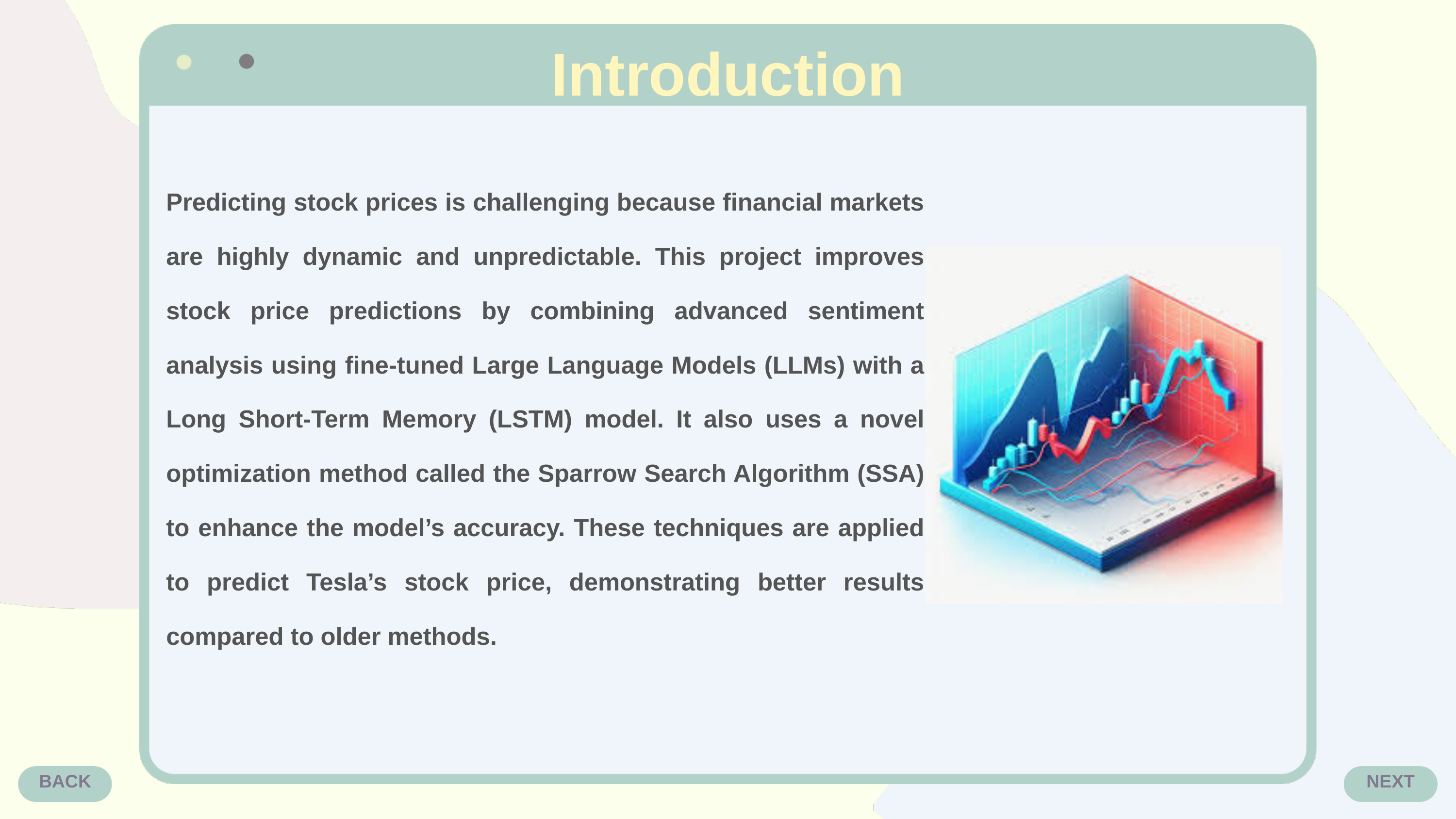

Introduction

Predicting stock prices is challenging because financial markets are highly dynamic and unpredictable. This project improves stock price predictions by combining advanced sentiment analysis using fine-tuned Large Language Models (LLMs) with a Long Short-Term Memory (LSTM) model. It also uses a novel optimization method called the Sparrow Search Algorithm (SSA) to enhance the model’s accuracy. These techniques are applied to predict Tesla’s stock price, demonstrating better results compared to older methods.

BACK

NEXT